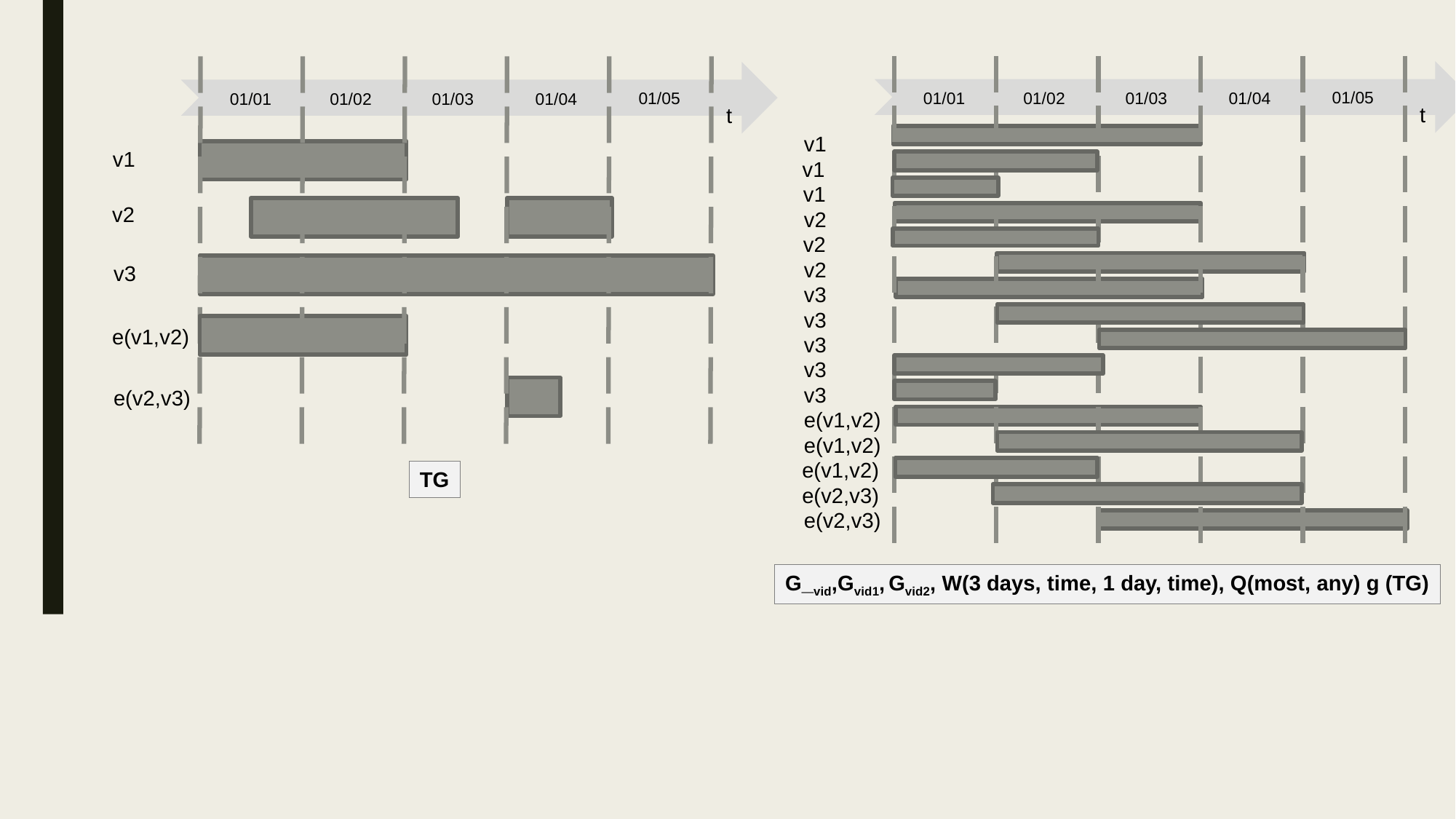

01/05
01/02
01/03
01/04
01/05
01/01
01/02
01/03
01/04
01/01
t
t
v1

v1

v1

v1

v2

v2

v2

v2

v3

v3

v3

e(v1,v2)
v3

v3

v3

e(v2,v3)

e(v1,v2)

e(v1,v2)

e(v1,v2)

TG
e(v2,v3)

e(v2,v3)

G_vid,Gvid1, Gvid2, W(3 days, time, 1 day, time), Q(most, any) g (TG)